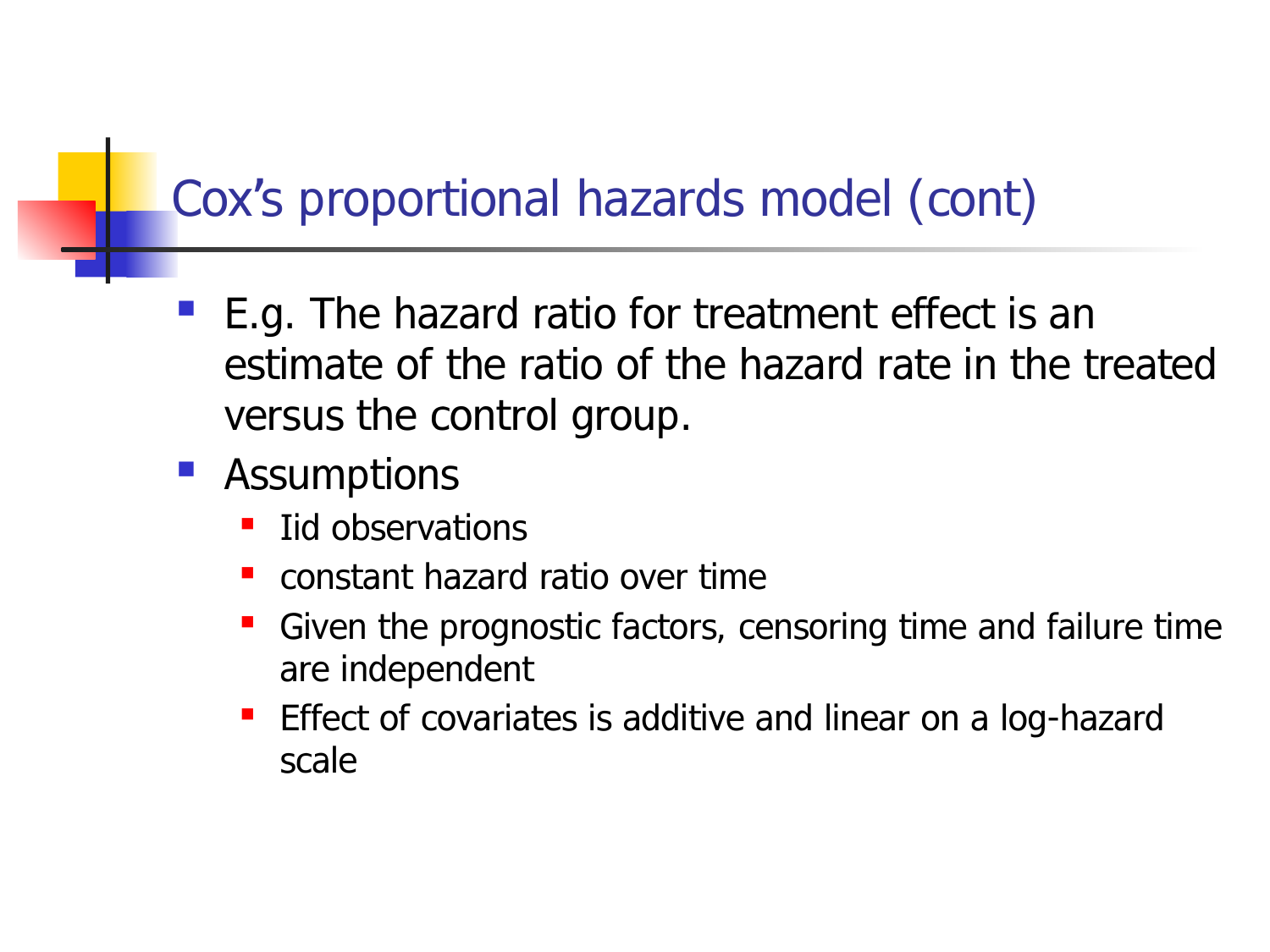

# Cox’s proportional hazards model (cont)
E.g. The hazard ratio for treatment effect is an estimate of the ratio of the hazard rate in the treated versus the control group.
Assumptions
Iid observations
constant hazard ratio over time
Given the prognostic factors, censoring time and failure time are independent
Effect of covariates is additive and linear on a log-hazard scale